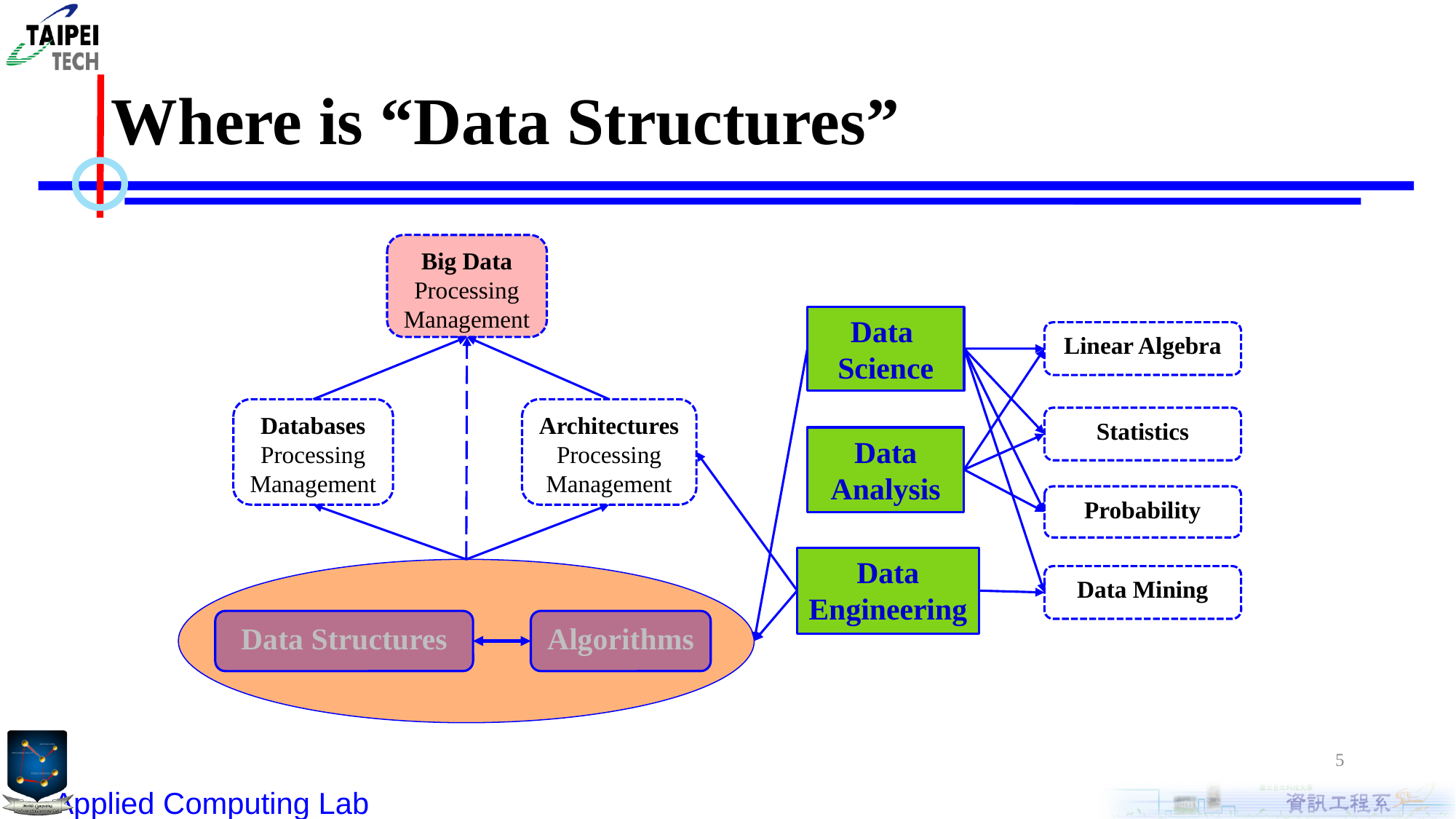

# Where is “Data Structures”
Big Data
Processing
Management
Data
Science
Linear Algebra
Architectures
Processing
Management
Databases
Processing
Management

Statistics
Data Analysis
Probability
Data Engineering

Data Mining
Data Structures
Algorithms
5